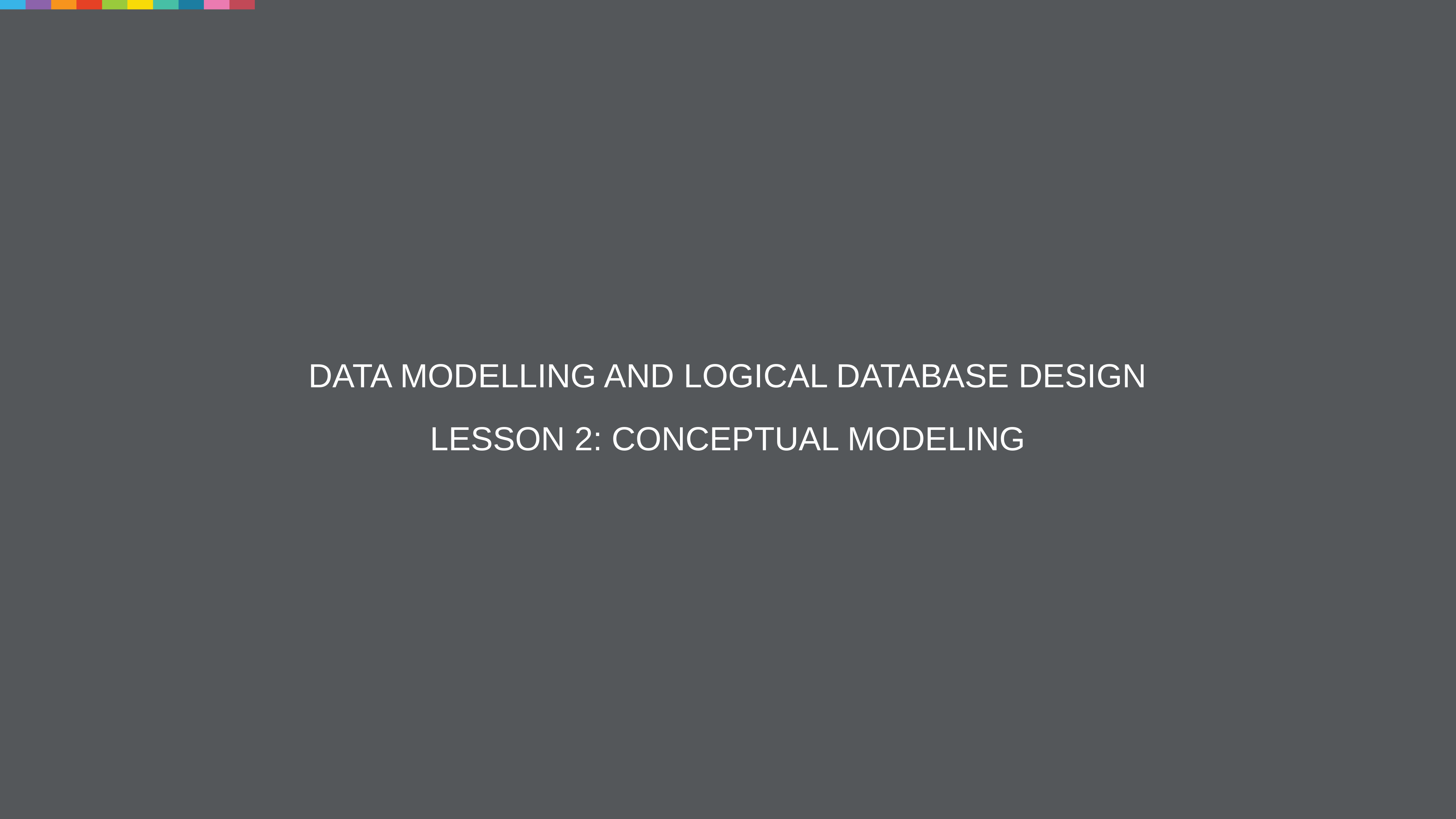

# Data modelling and logical database design Lesson 2: Conceptual Modeling